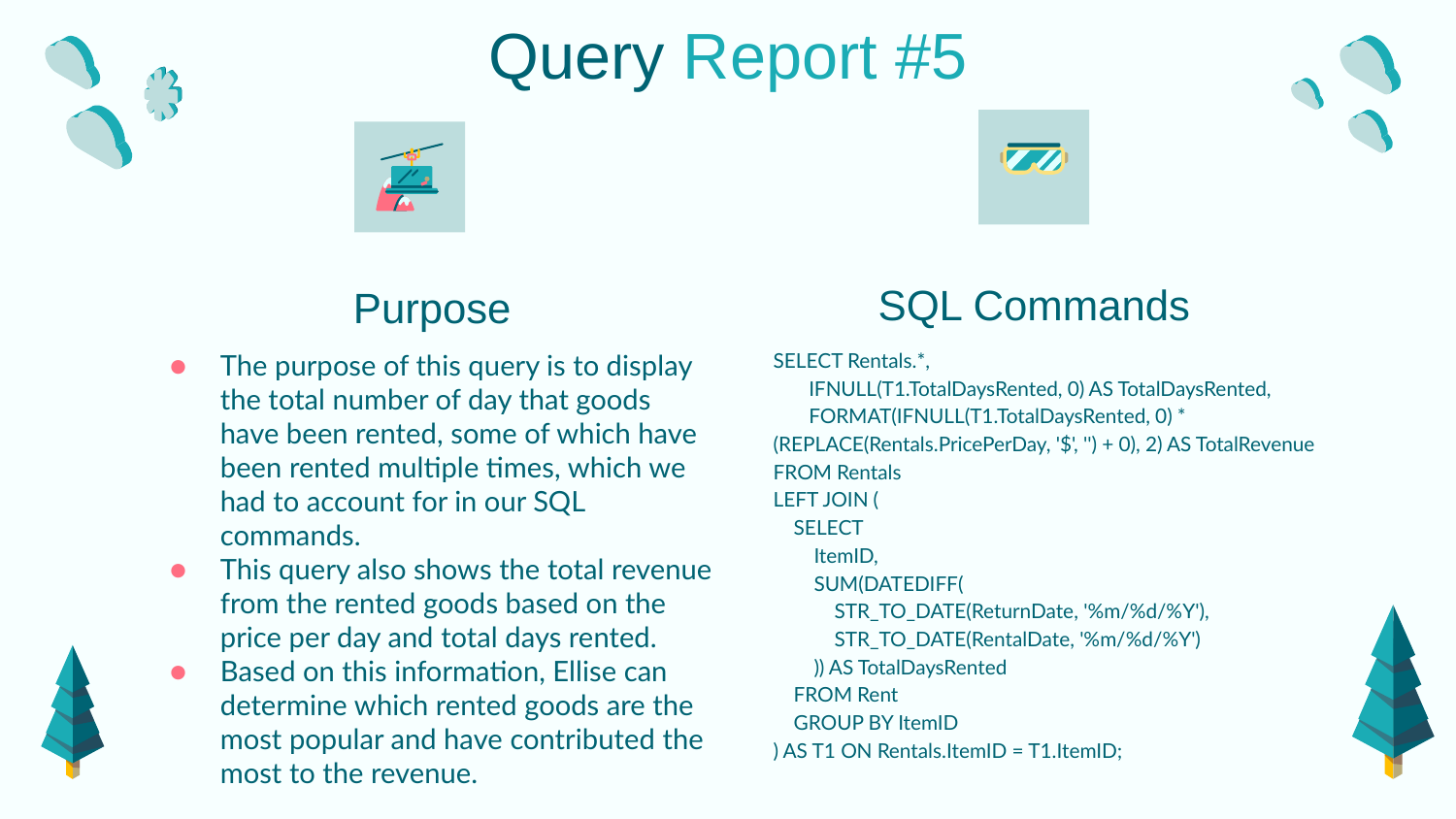

# Query Report #5

SQL Commands
Purpose
SELECT Rentals.*,
       IFNULL(T1.TotalDaysRented, 0) AS TotalDaysRented,
       FORMAT(IFNULL(T1.TotalDaysRented, 0) * (REPLACE(Rentals.PricePerDay, '$', '') + 0), 2) AS TotalRevenue
FROM Rentals
LEFT JOIN (
    SELECT
        ItemID,
        SUM(DATEDIFF(
            STR_TO_DATE(ReturnDate, '%m/%d/%Y'),
            STR_TO_DATE(RentalDate, '%m/%d/%Y')
        )) AS TotalDaysRented
    FROM Rent
    GROUP BY ItemID
) AS T1 ON Rentals.ItemID = T1.ItemID;

.
The purpose of this query is to display the total number of day that goods have been rented, some of which have been rented multiple times, which we had to account for in our SQL commands.
This query also shows the total revenue from the rented goods based on the price per day and total days rented.
Based on this information, Ellise can determine which rented goods are the most popular and have contributed the most to the revenue.